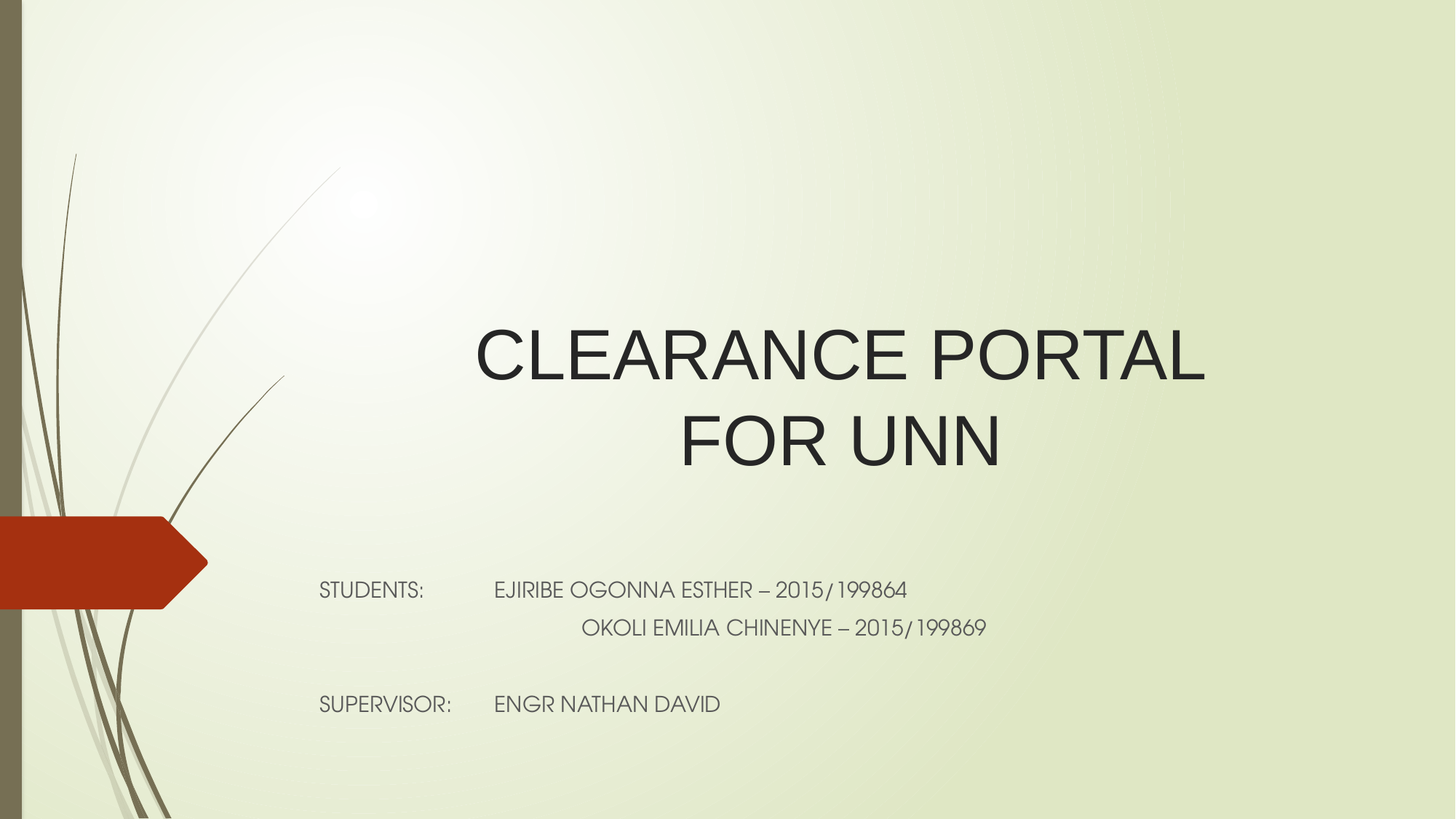

# CLEARANCE PORTAL FOR UNN
STUDENTS: 	EJIRIBE OGONNA ESTHER – 2015/199864
		 	OKOLI EMILIA CHINENYE – 2015/199869

SUPERVISOR: 	ENGR NATHAN DAVID